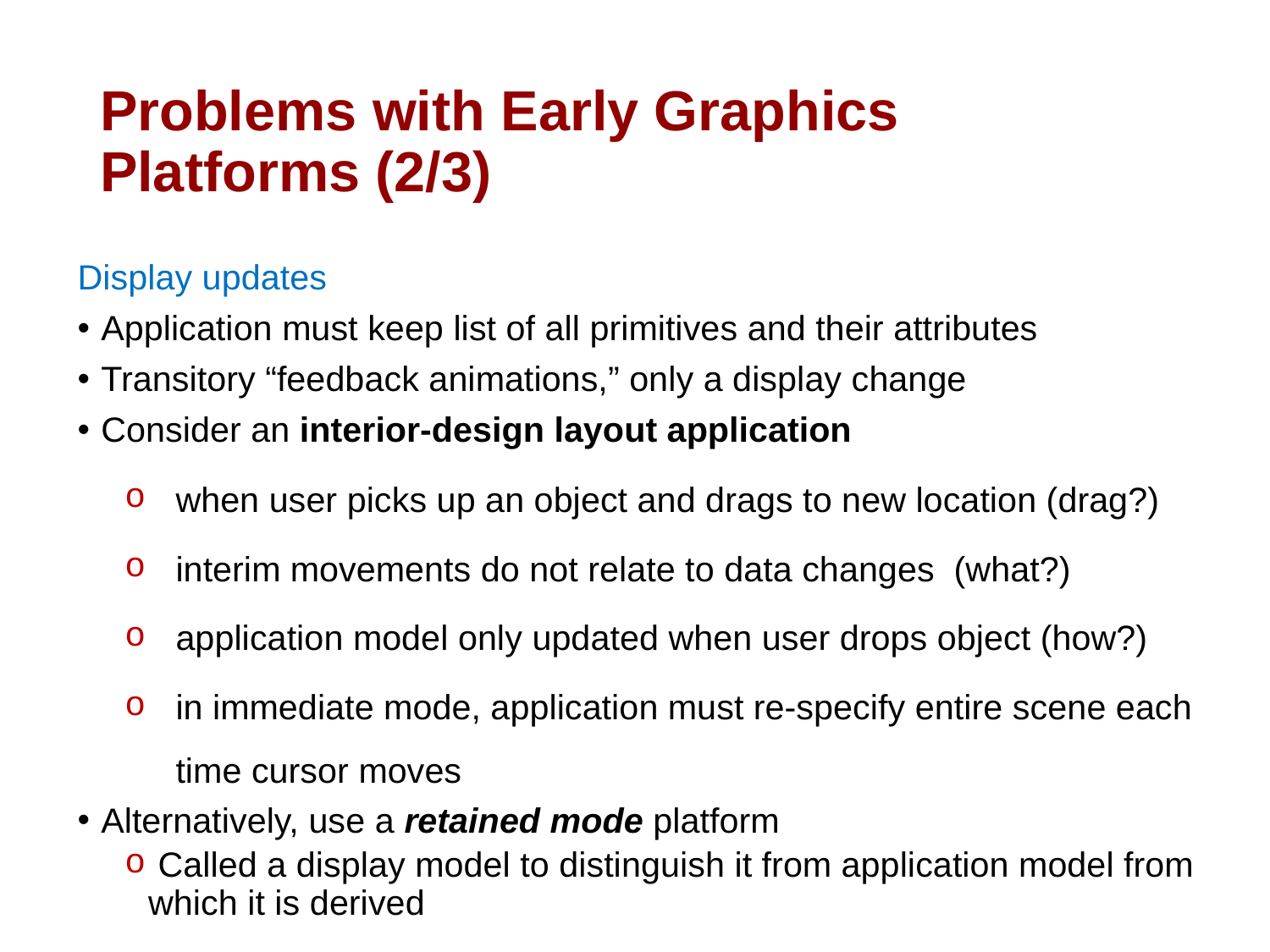

# Problems with Early Graphics Platforms (2/3)
Display updates
Application must keep list of all primitives and their attributes
Transitory “feedback animations,” only a display change
Consider an interior-design layout application
when user picks up an object and drags to new location (drag?)
interim movements do not relate to data changes  (what?)
application model only updated when user drops object (how?)
in immediate mode, application must re-specify entire scene each time cursor moves
Alternatively, use a retained mode platform
 Called a display model to distinguish it from application model from which it is derived